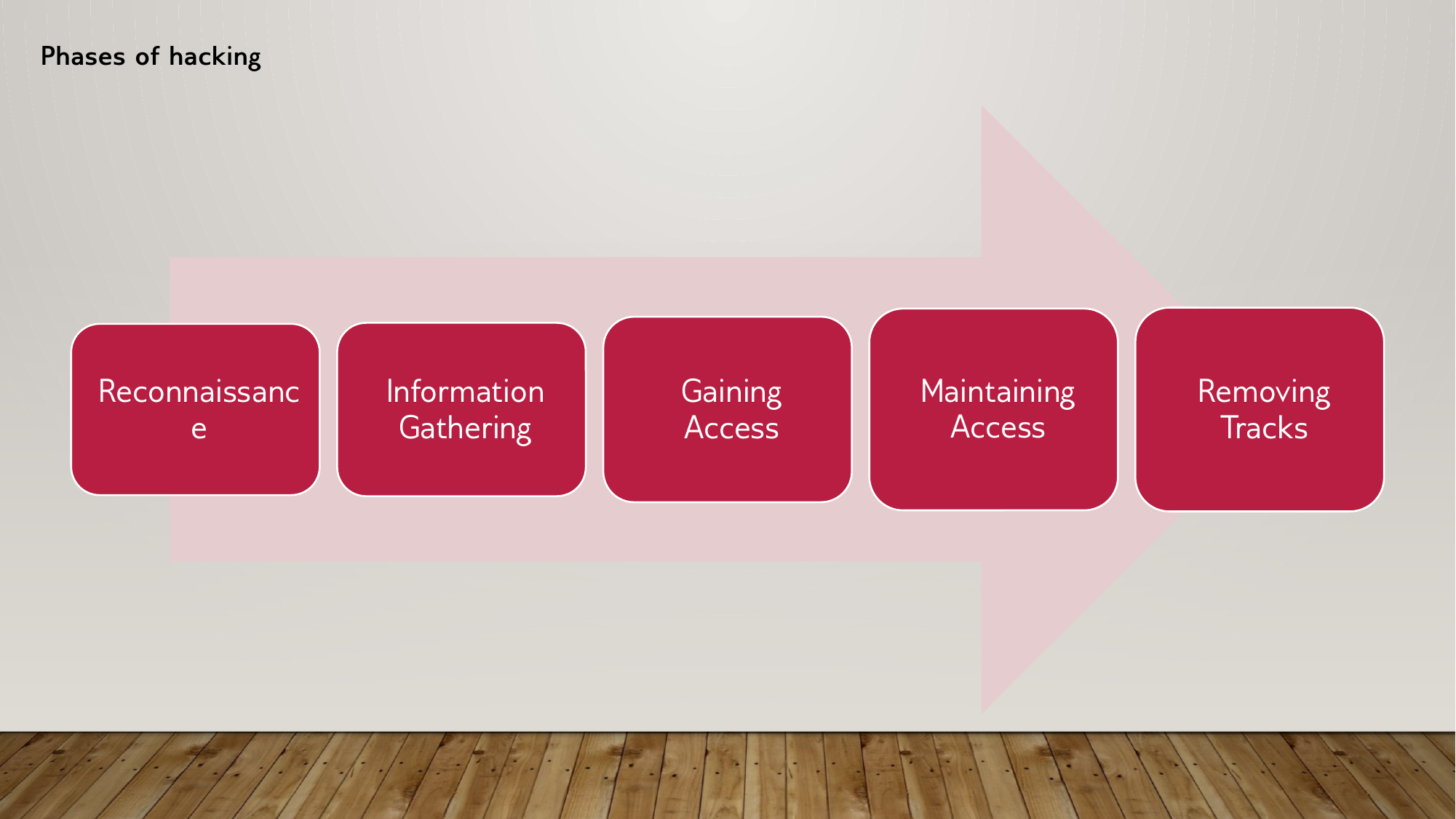

Phases of hacking
Reconnaissance
Information Gathering
Gaining Access
Maintaining Access
Removing Tracks